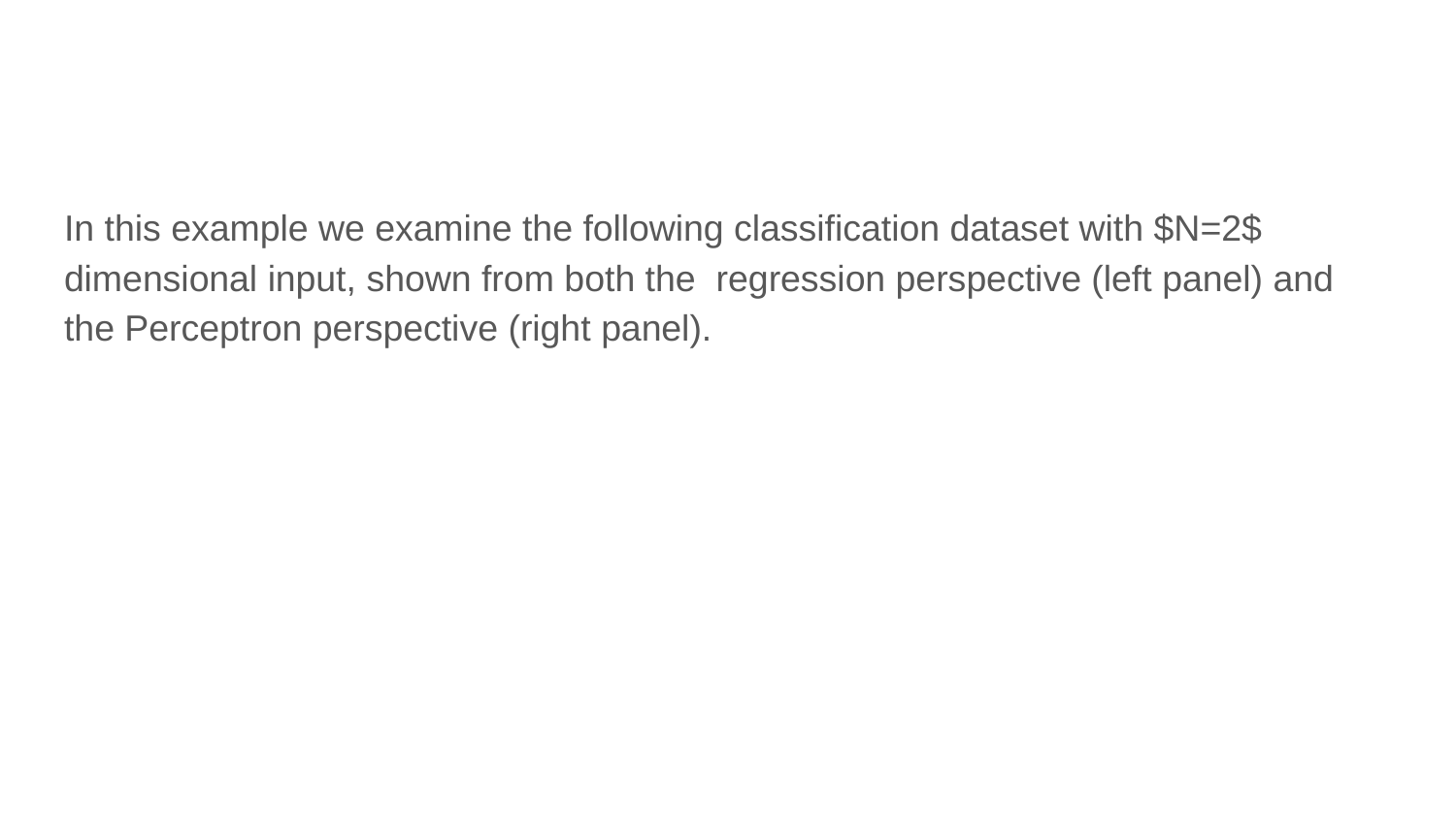

In this example we examine the following classification dataset with $N=2$ dimensional input, shown from both the  regression perspective (left panel) and the Perceptron perspective (right panel).